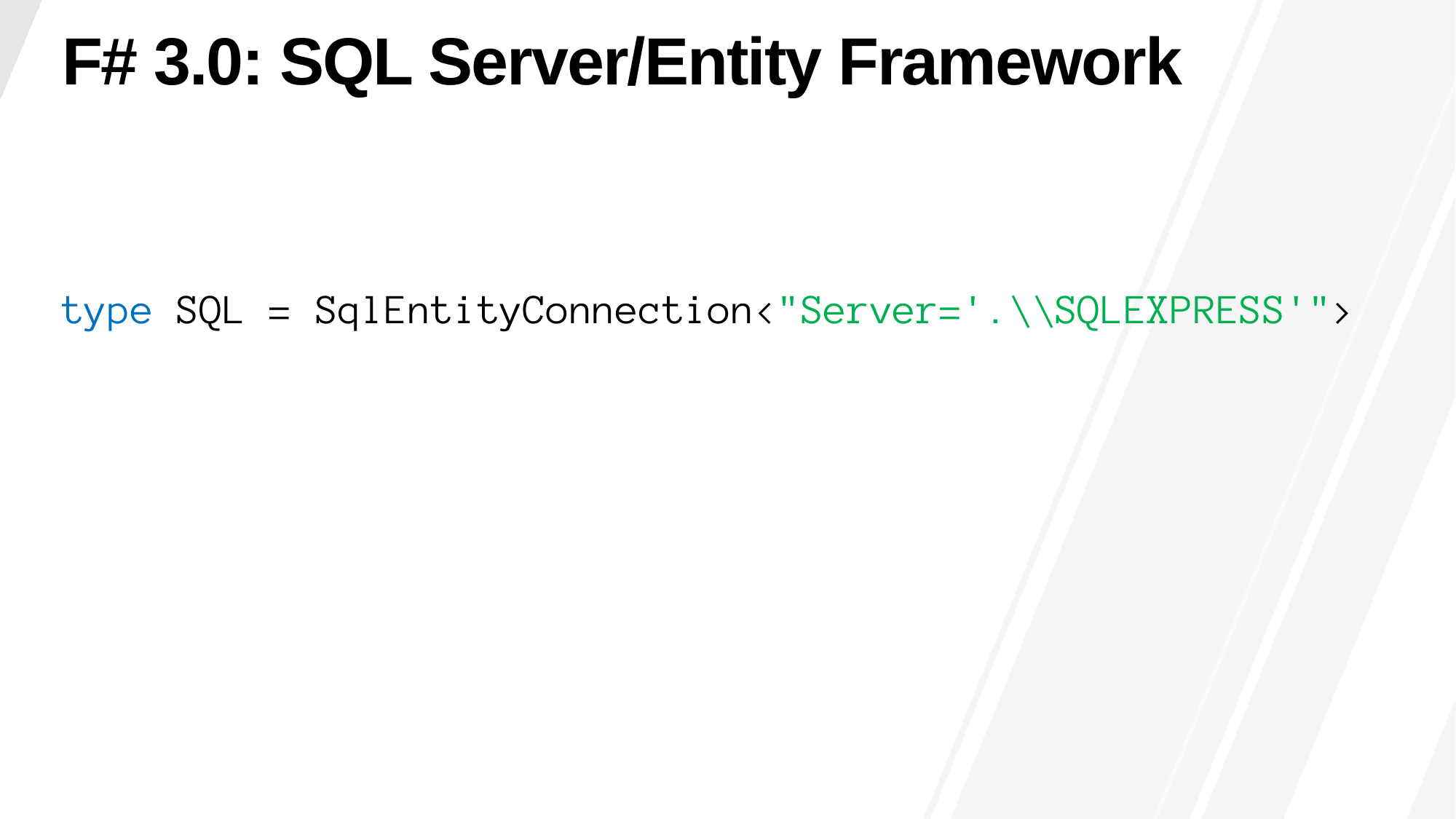

# F# 3.0: SQL Server/Entity Framework

type SQL = SqlEntityConnection<"Server='.\\SQLEXPRESS'">